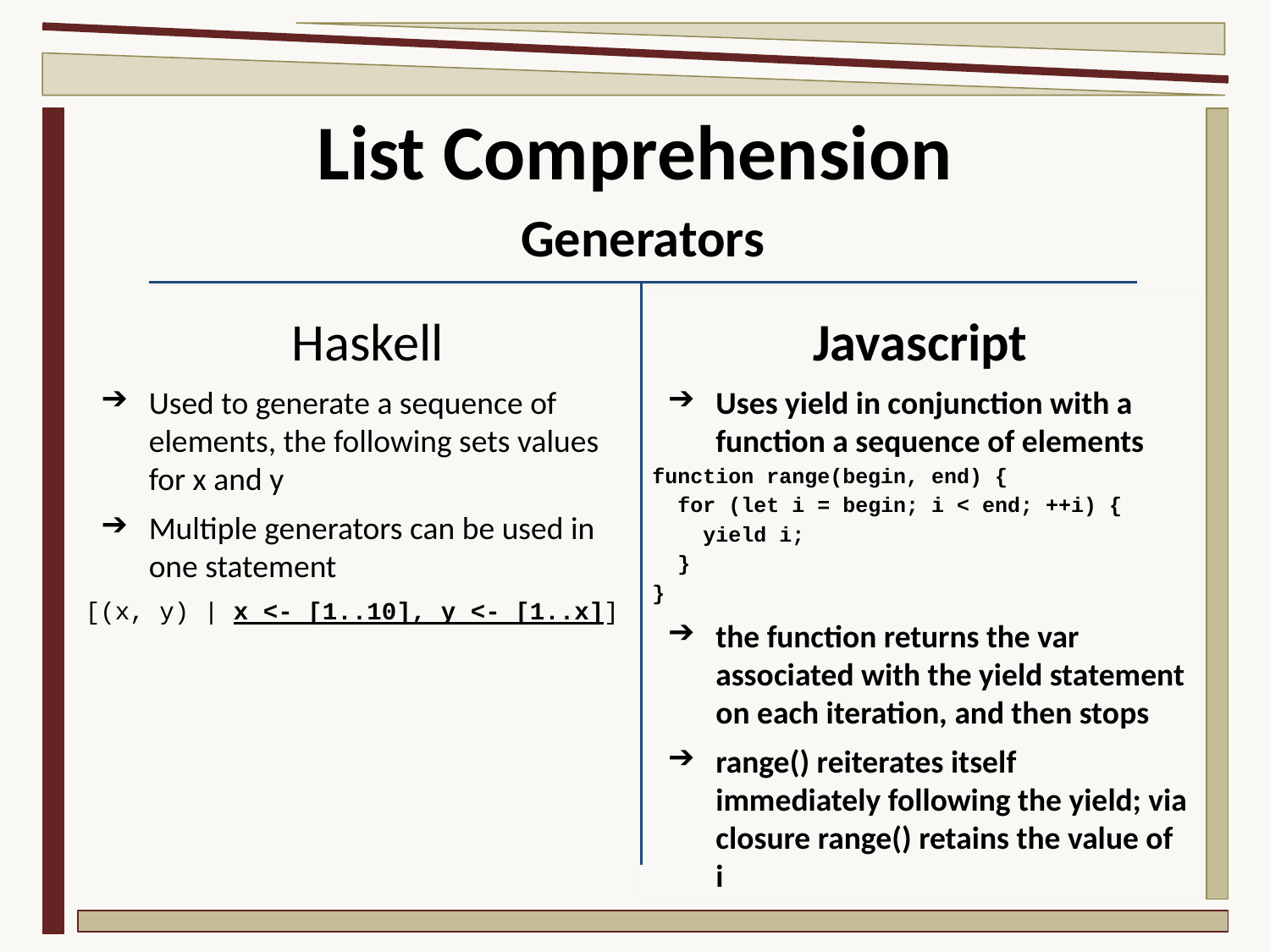

# List Comprehension

Generators
Haskell
Used to generate a sequence of elements, the following sets values for x and y
Multiple generators can be used in one statement
[(x, y) | x <- [1..10], y <- [1..x]]

Javascript
Uses yield in conjunction with a function a sequence of elements
function range(begin, end) {
  for (let i = begin; i < end; ++i) {
    yield i;
  }
}
the function returns the var associated with the yield statement on each iteration, and then stops
range() reiterates itself immediately following the yield; via closure range() retains the value of i